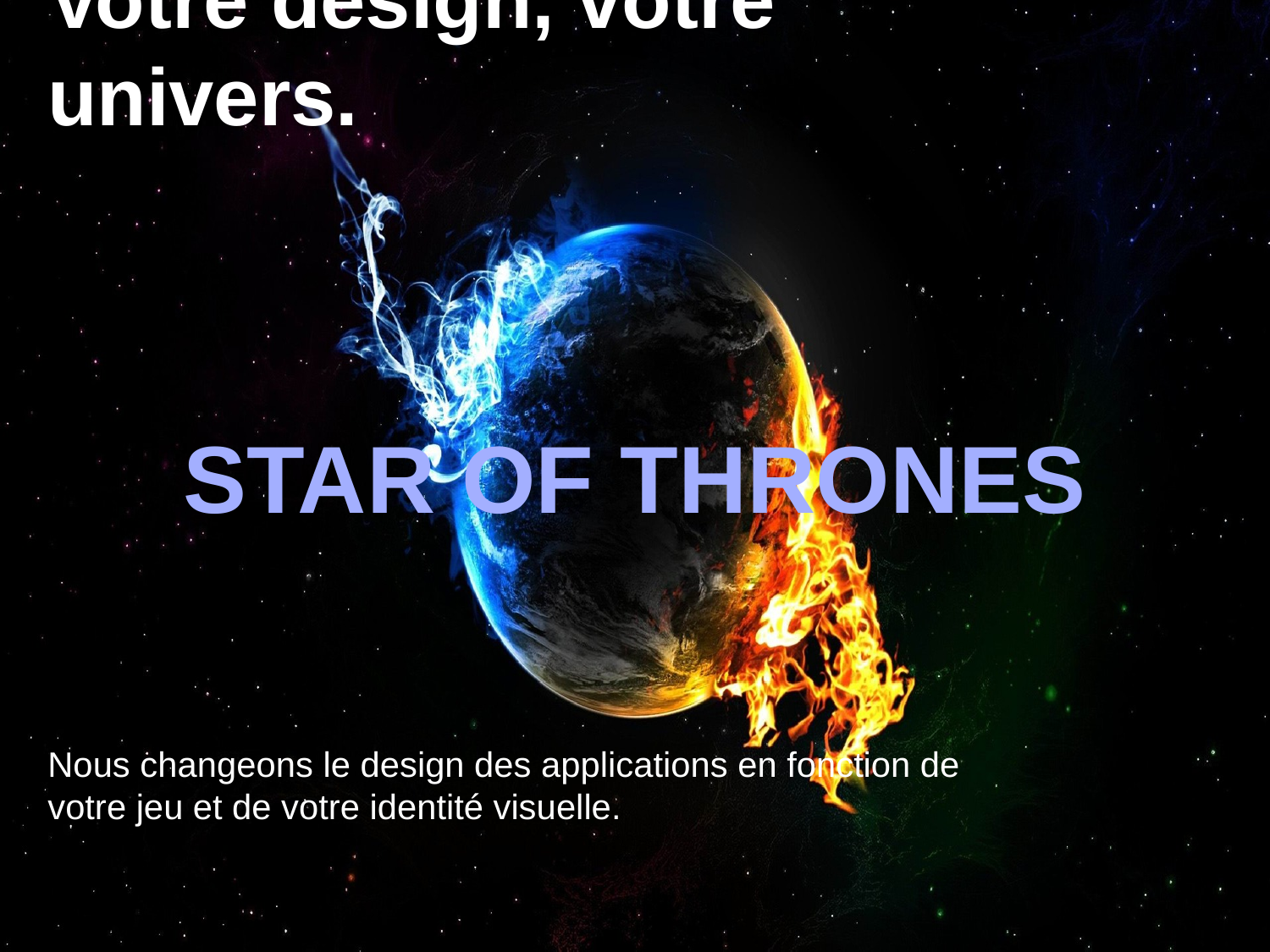

# Votre design, votre univers.
STAR OF THRONES
Nous changeons le design des applications en fonction de votre jeu et de votre identité visuelle.
6